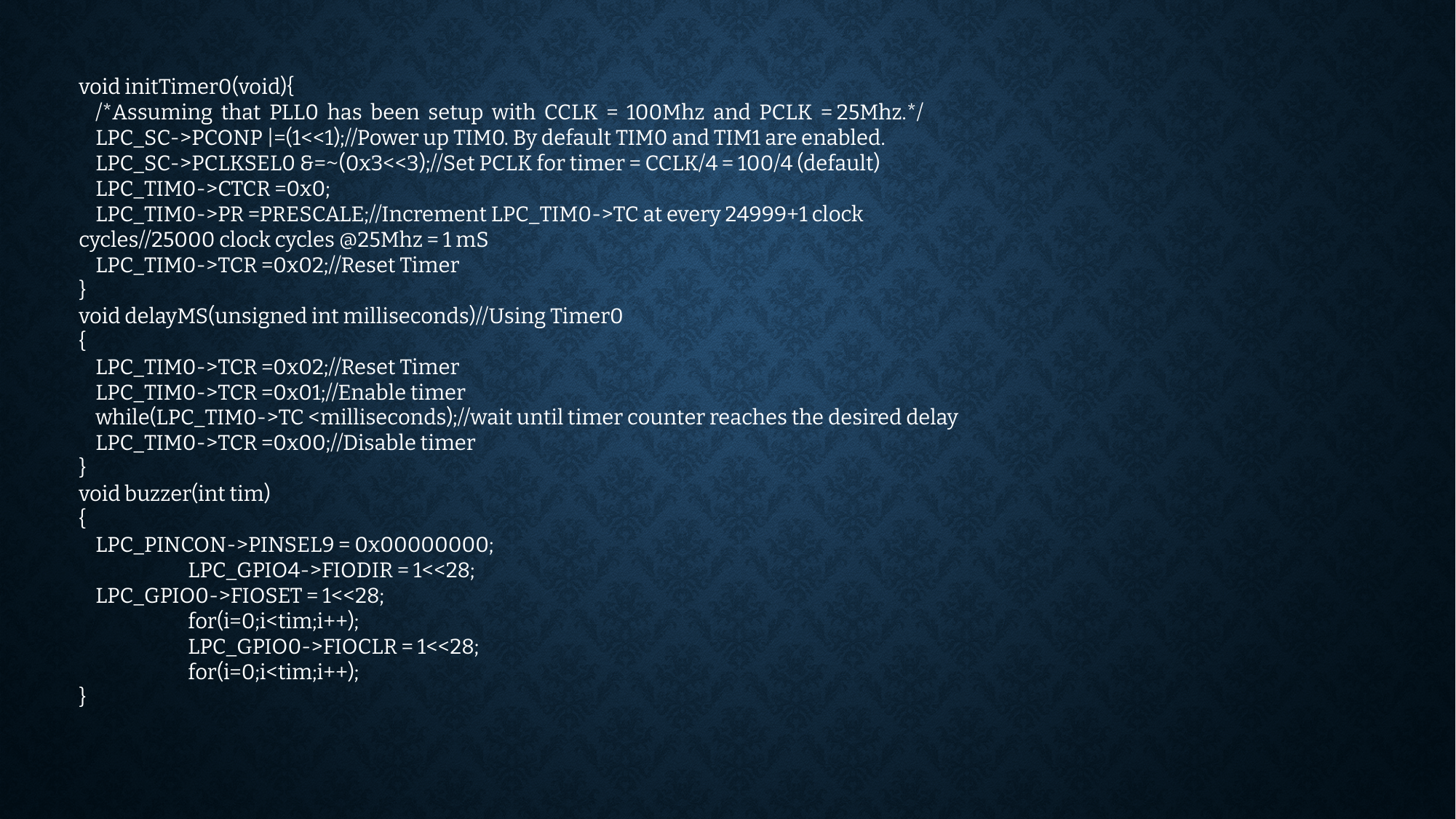

void initTimer0(void){
    /*Assuming  that  PLL0  has  been  setup  with  CCLK  =  100Mhz  and  PCLK  = 25Mhz.*/
    LPC_SC->PCONP |=(1<<1);//Power up TIM0. By default TIM0 and TIM1 are enabled.
    LPC_SC->PCLKSEL0 &=~(0x3<<3);//Set PCLK for timer = CCLK/4 = 100/4 (default)
    LPC_TIM0->CTCR =0x0;
    LPC_TIM0->PR =PRESCALE;//Increment LPC_TIM0->TC at every 24999+1 clock cycles//25000 clock cycles @25Mhz = 1 mS
    LPC_TIM0->TCR =0x02;//Reset Timer
}
void delayMS(unsigned int milliseconds)//Using Timer0
{
    LPC_TIM0->TCR =0x02;//Reset Timer
    LPC_TIM0->TCR =0x01;//Enable timer
    while(LPC_TIM0->TC <milliseconds);//wait until timer counter reaches the desired delay
    LPC_TIM0->TCR =0x00;//Disable timer
}
void buzzer(int tim)
{
    LPC_PINCON->PINSEL9 = 0x00000000;
	LPC_GPIO4->FIODIR = 1<<28;
    LPC_GPIO0->FIOSET = 1<<28;
	for(i=0;i<tim;i++);
	LPC_GPIO0->FIOCLR = 1<<28;
	for(i=0;i<tim;i++);
}